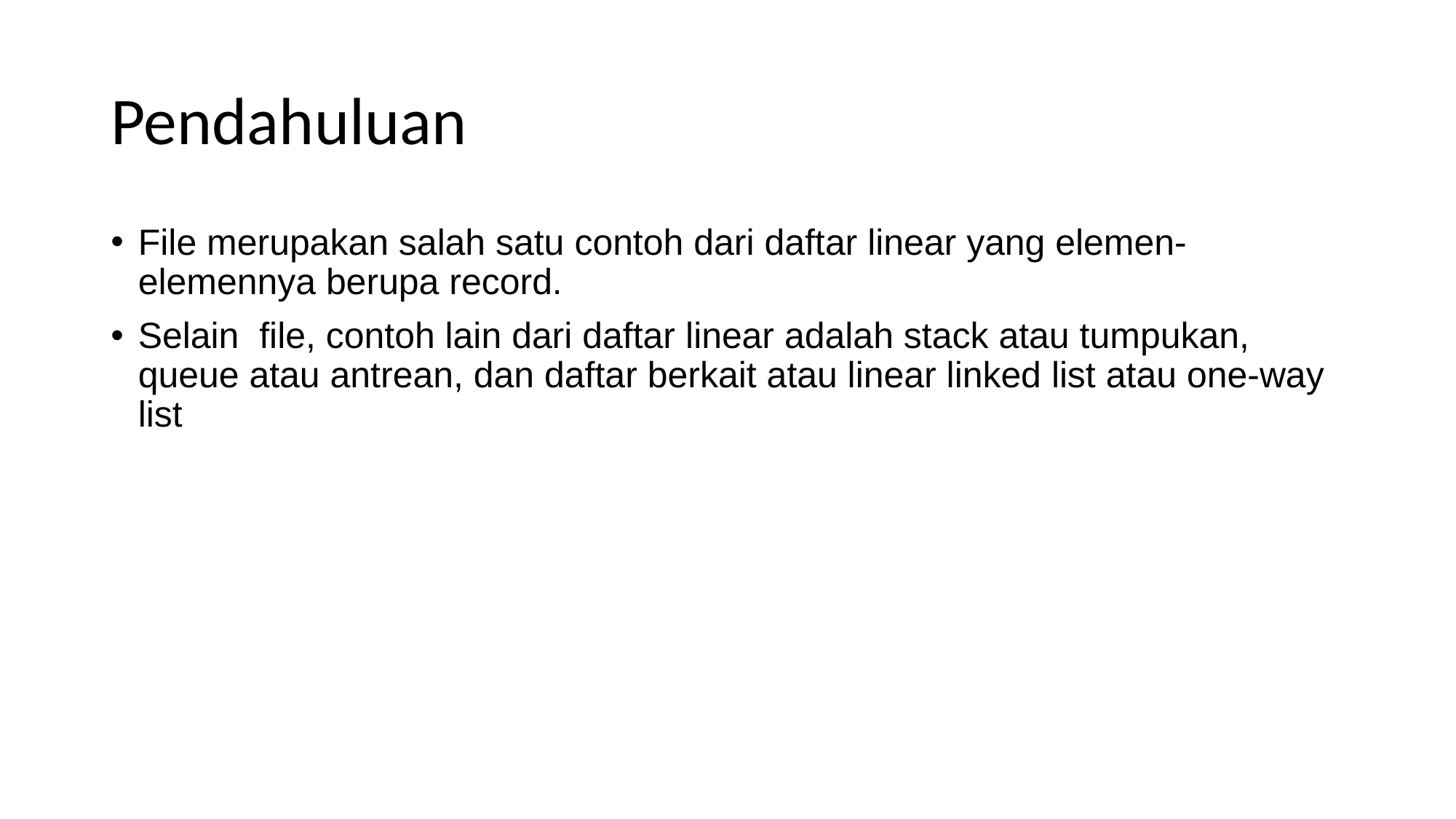

# Pendahuluan
File merupakan salah satu contoh dari daftar linear yang elemen-elemennya berupa record.
Selain  file, contoh lain dari daftar linear adalah stack atau tumpukan, queue atau antrean, dan daftar berkait atau linear linked list atau one-way list